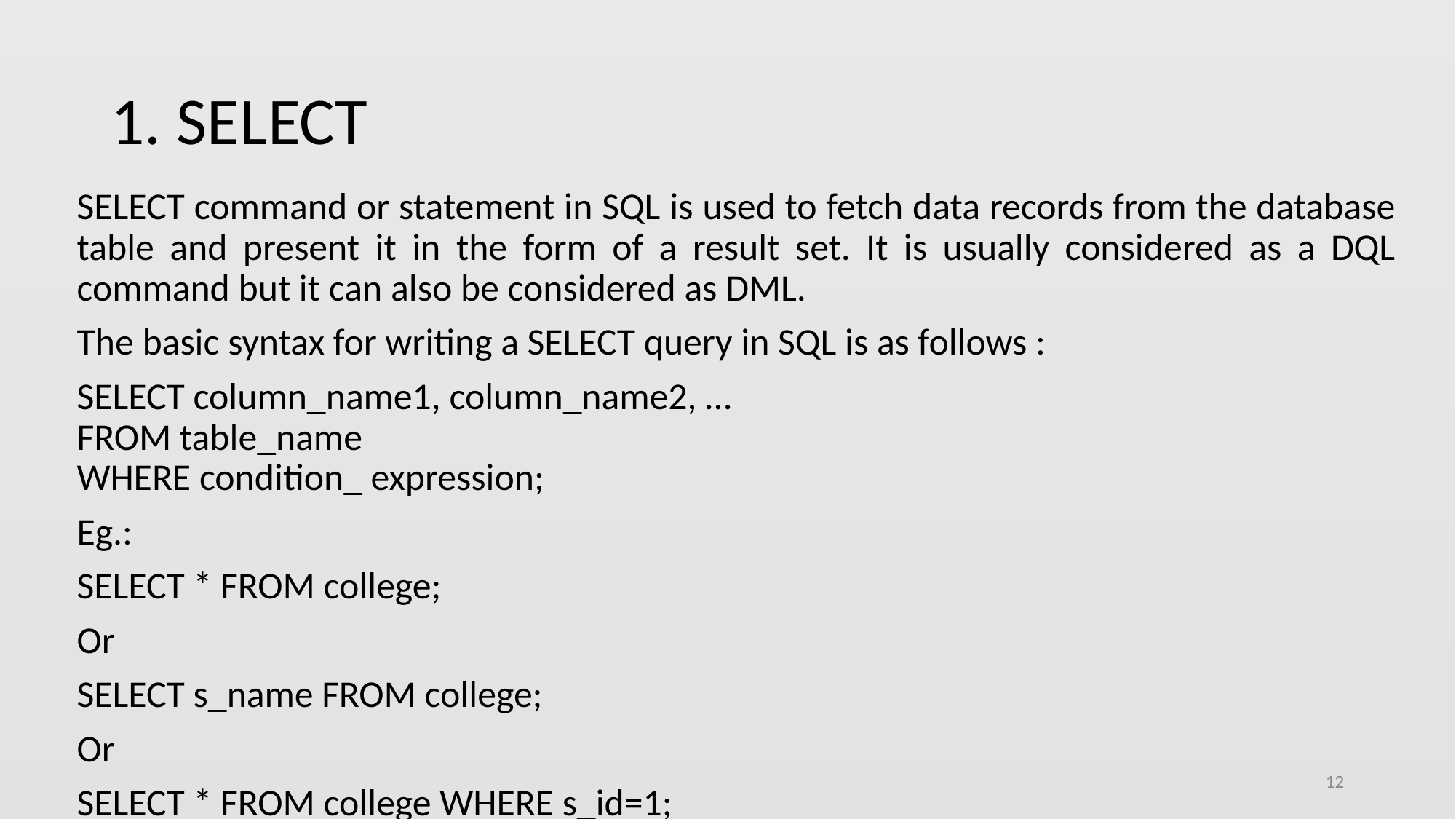

# 1. SELECT
SELECT command or statement in SQL is used to fetch data records from the database table and present it in the form of a result set. It is usually considered as a DQL command but it can also be considered as DML.
The basic syntax for writing a SELECT query in SQL is as follows :
SELECT column_name1, column_name2, …
FROM table_name
WHERE condition_ expression;
Eg.:
SELECT * FROM college;
Or
SELECT s_name FROM college;
Or
SELECT * FROM college WHERE s_id=1;

12